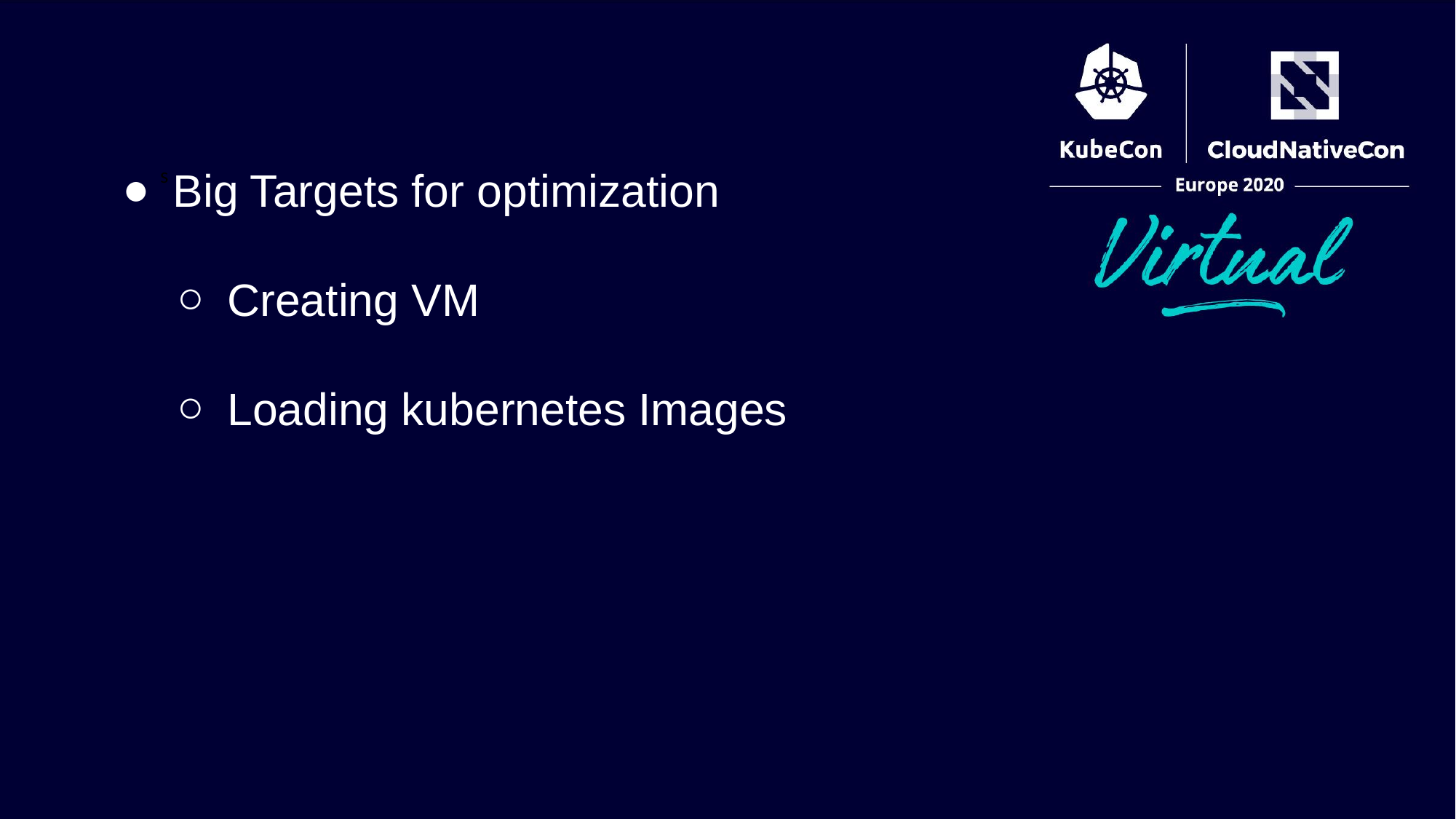

Big Targets for optimization
Creating VM
Loading kubernetes Images
s